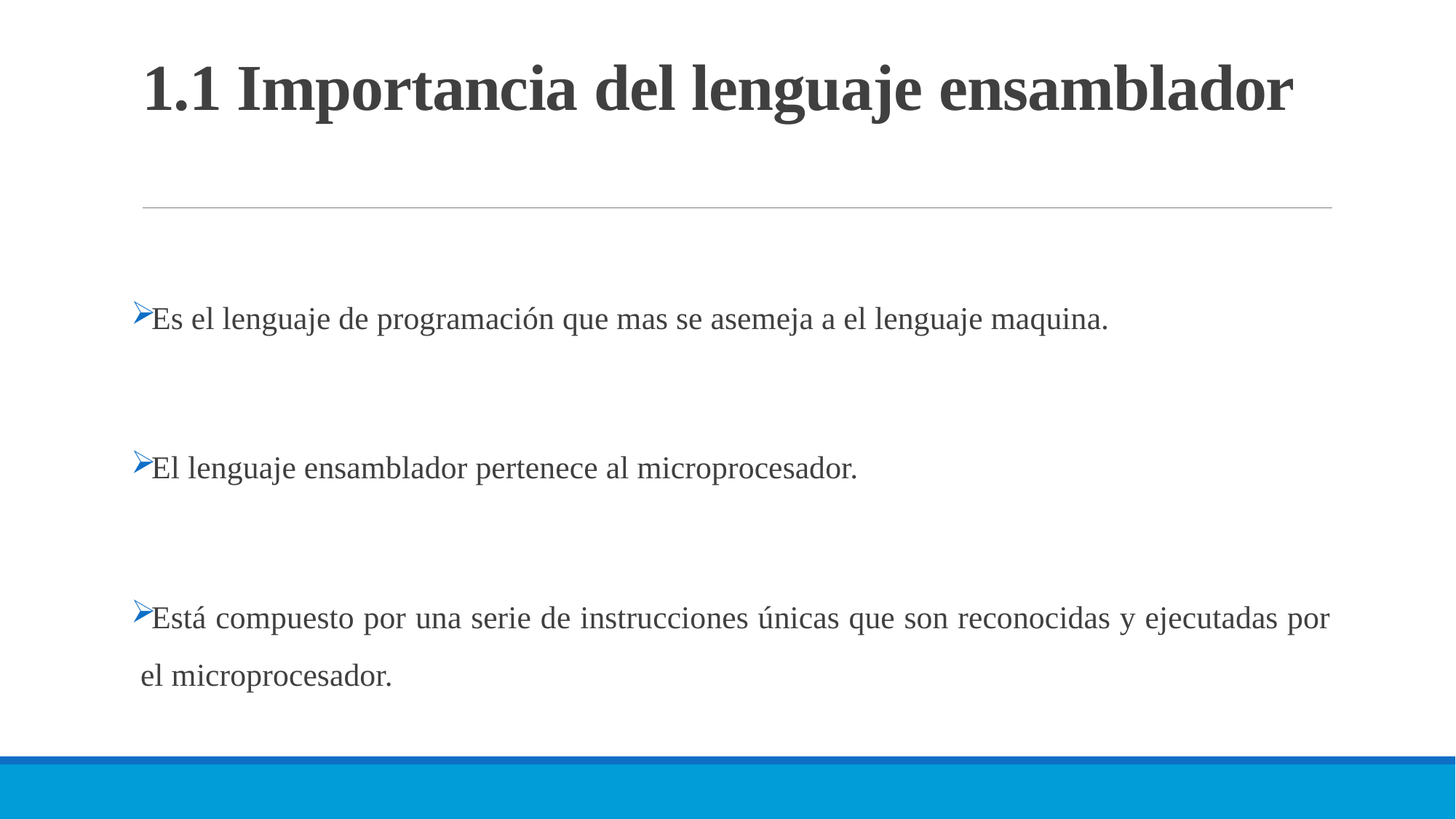

# 1.1 Importancia del lenguaje ensamblador

Es el lenguaje de programación que mas se asemeja a el lenguaje maquina.

El lenguaje ensamblador pertenece al microprocesador.

Está compuesto por una serie de instrucciones únicas que son reconocidas y ejecutadas por el microprocesador.